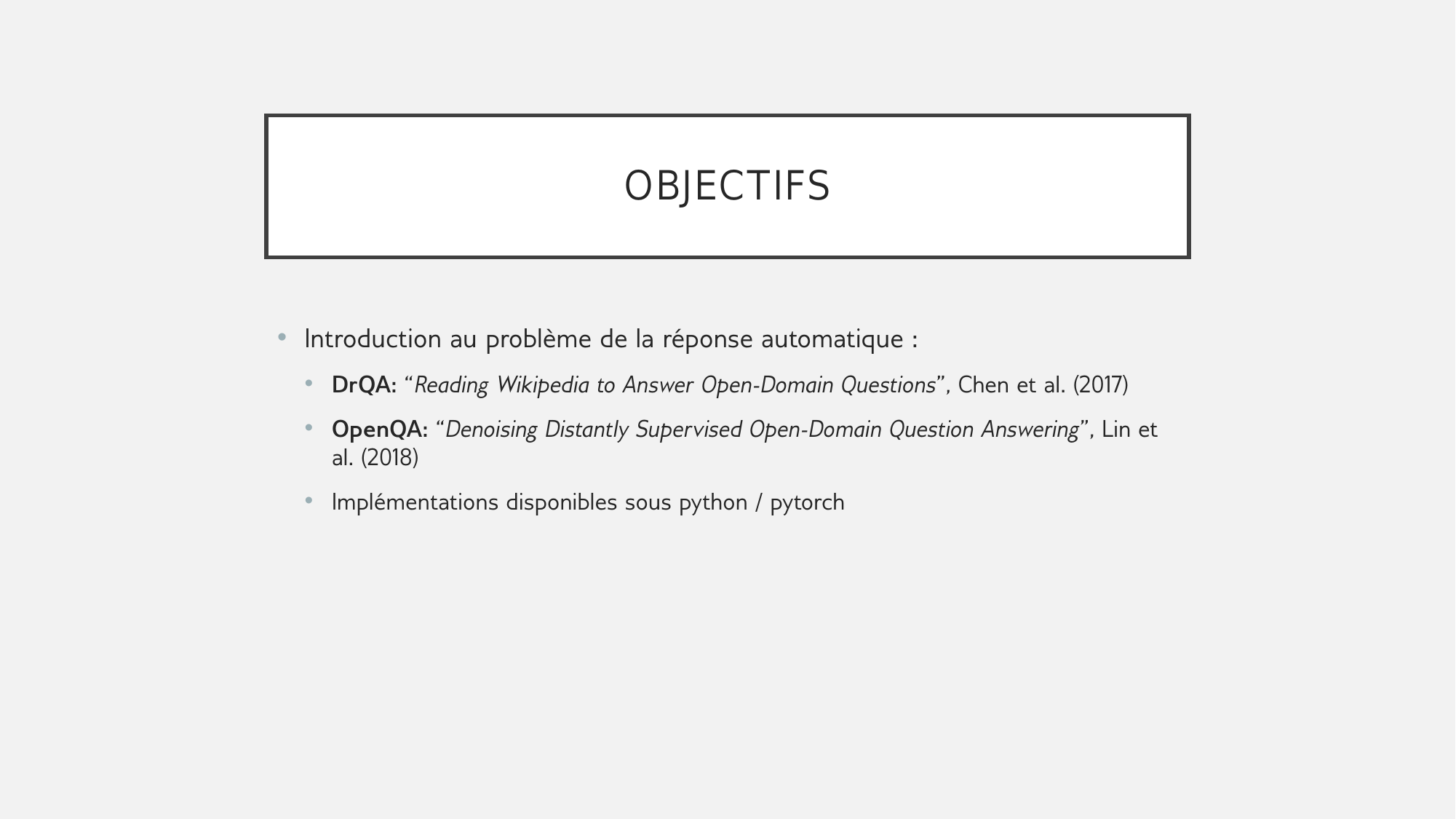

# Objectifs
Introduction au problème de la réponse automatique :
DrQA: “Reading Wikipedia to Answer Open-Domain Questions”, Chen et al. (2017)
OpenQA: “Denoising Distantly Supervised Open-Domain Question Answering”, Lin et al. (2018)
Implémentations disponibles sous python / pytorch